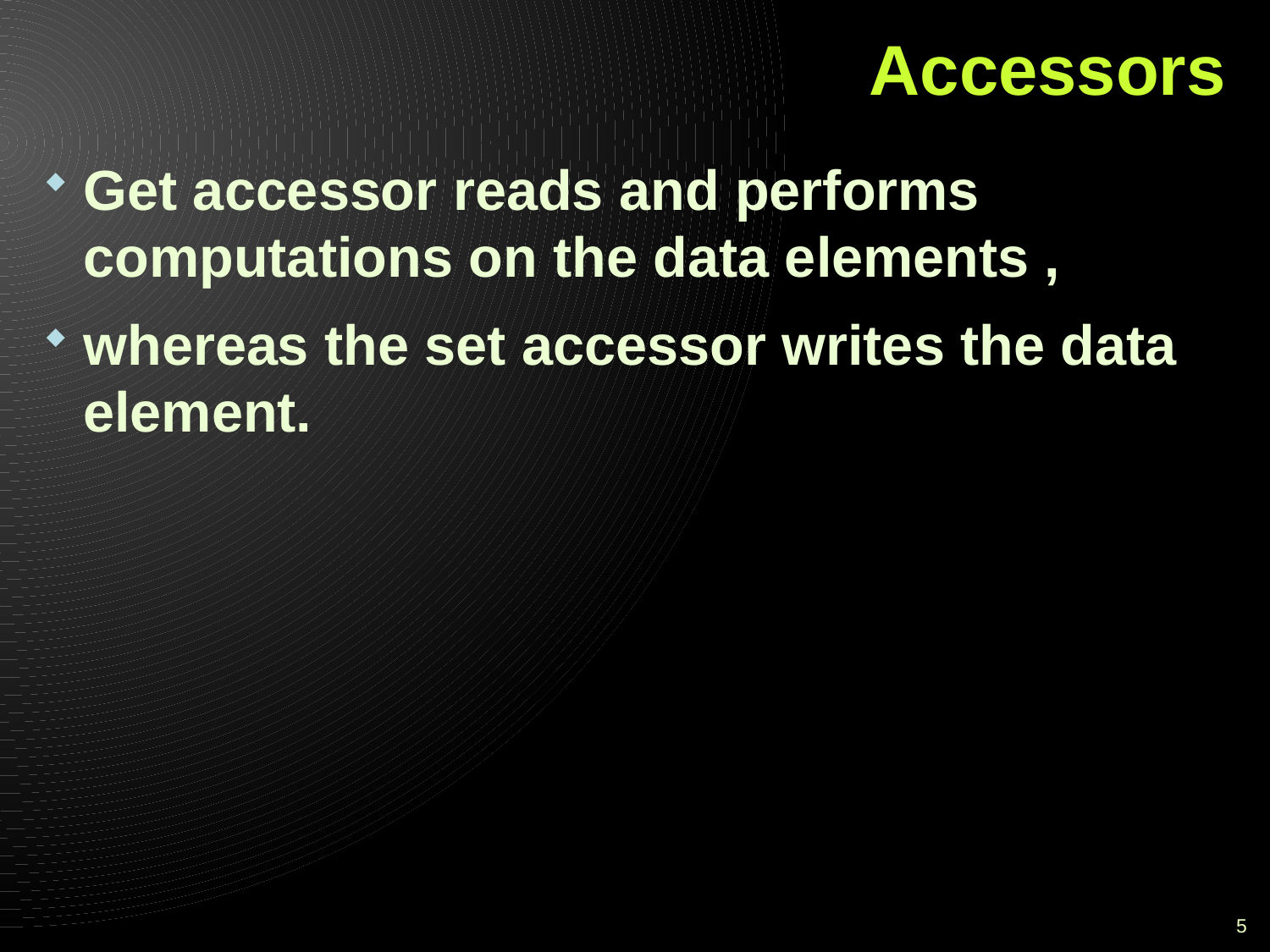

# Accessors
Get accessor reads and performs computations on the data elements ,
whereas the set accessor writes the data element.

5